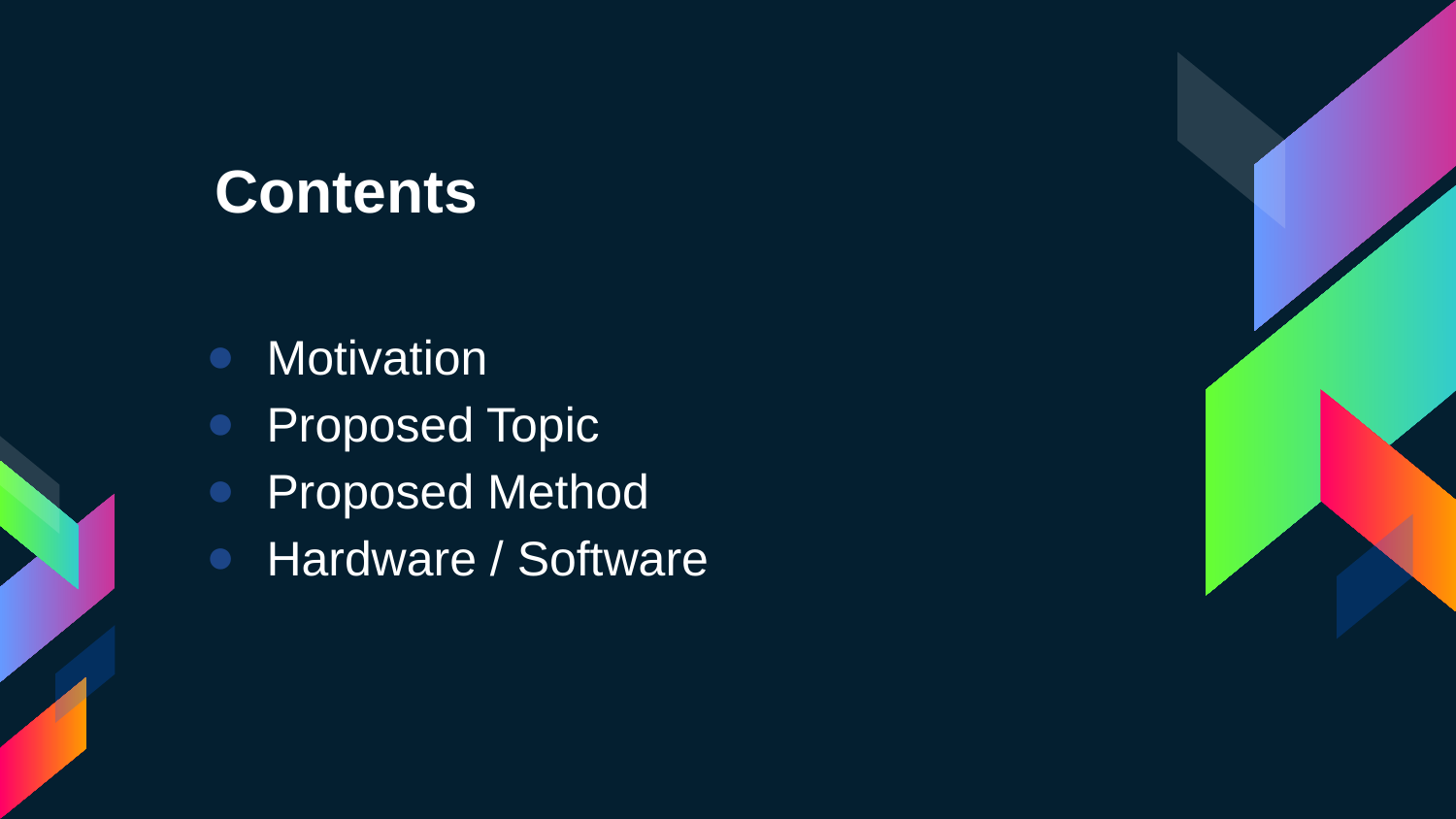

# Contents

Motivation
Proposed Topic
Proposed Method
Hardware / Software